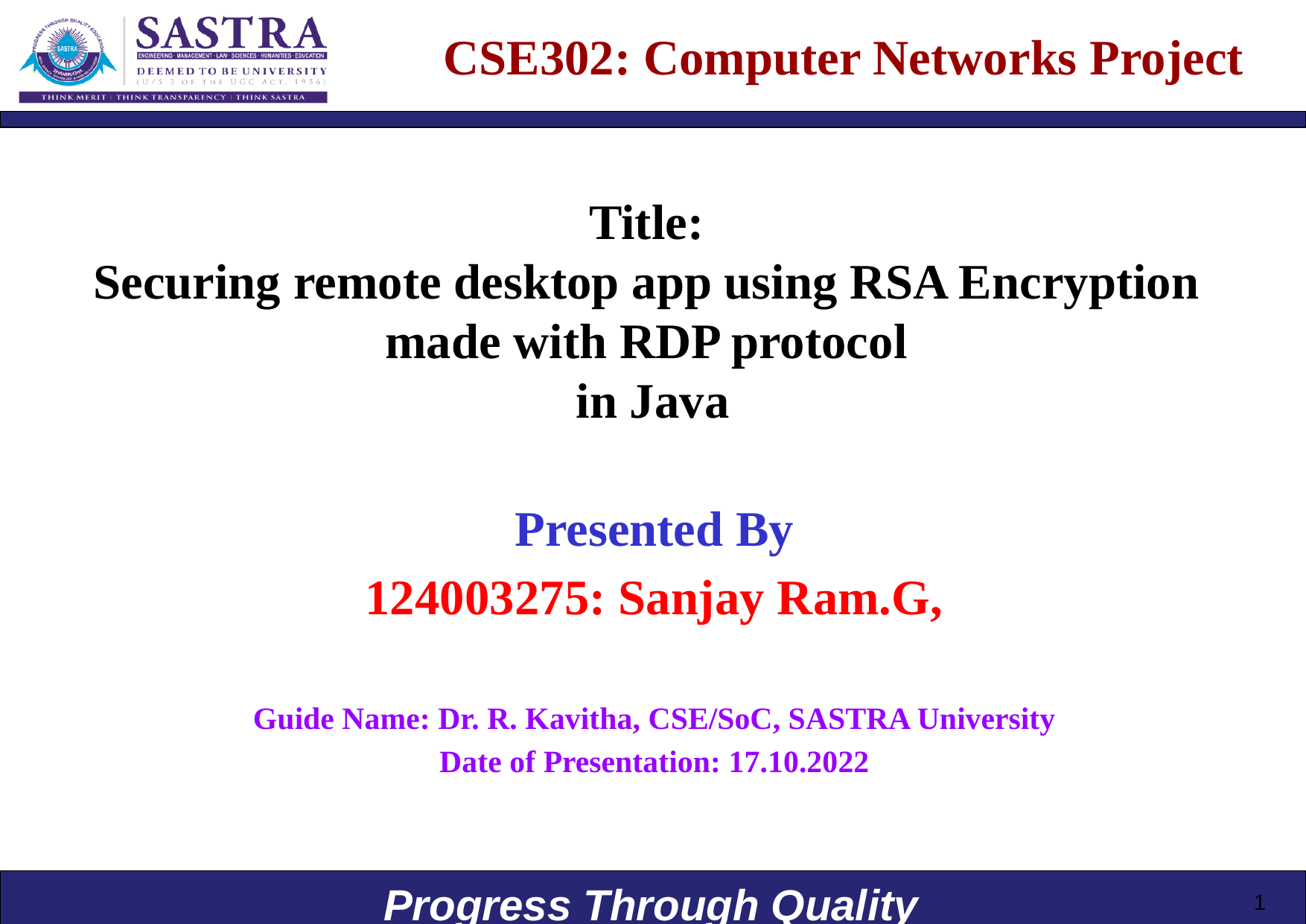

# CSE302: Computer Networks Project
Title:
Securing remote desktop app using RSA Encryption  made with RDP protocol
in Java

Presented By
124003275: Sanjay Ram.G,

Guide Name: Dr. R. Kavitha, CSE/SoC, SASTRA University
Date of Presentation: 17.10.2022

1